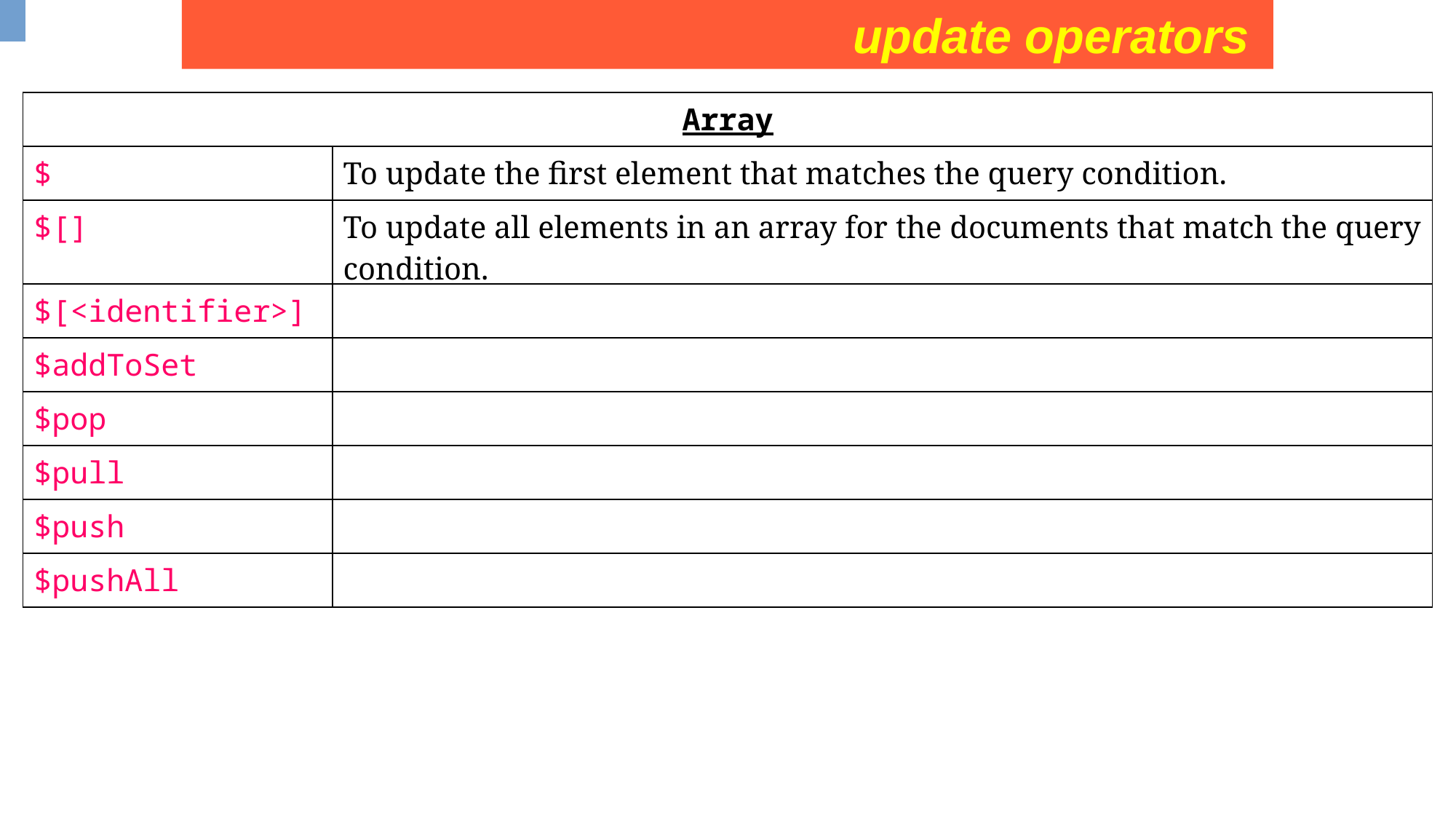

update operators
| Array |  |
| --- | --- |
| $ | To update the first element that matches the query condition. |
| $[] | To update all elements in an array for the documents that match the query condition. |
| $[<identifier>] |  |
| $addToSet |  |
| $pop |  |
| $pull |  |
| $push |  |
| $pushAll |  |